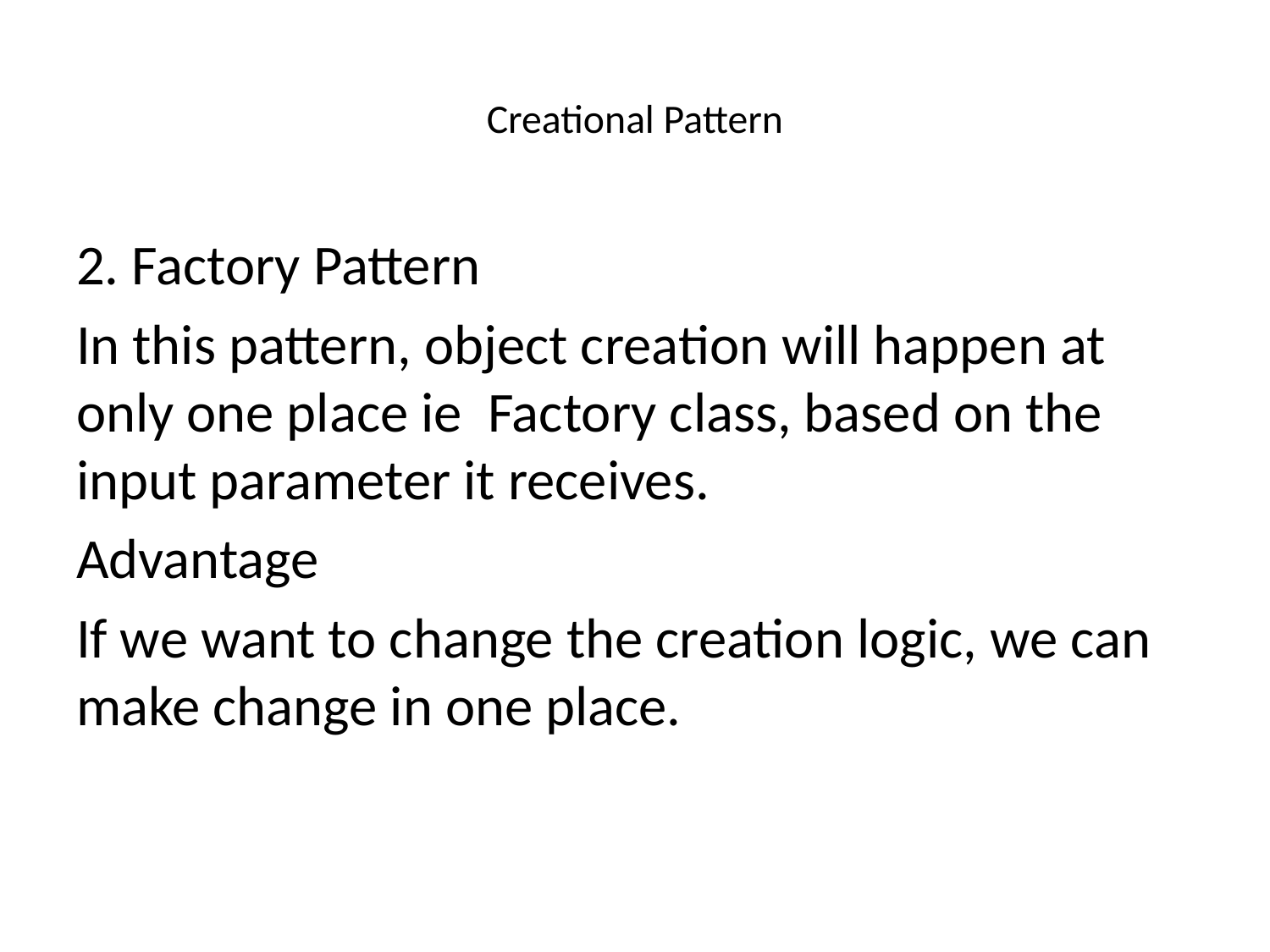

# Creational Pattern
2. Factory Pattern
In this pattern, object creation will happen at only one place ie  Factory class, based on the input parameter it receives.
Advantage
If we want to change the creation logic, we can make change in one place.